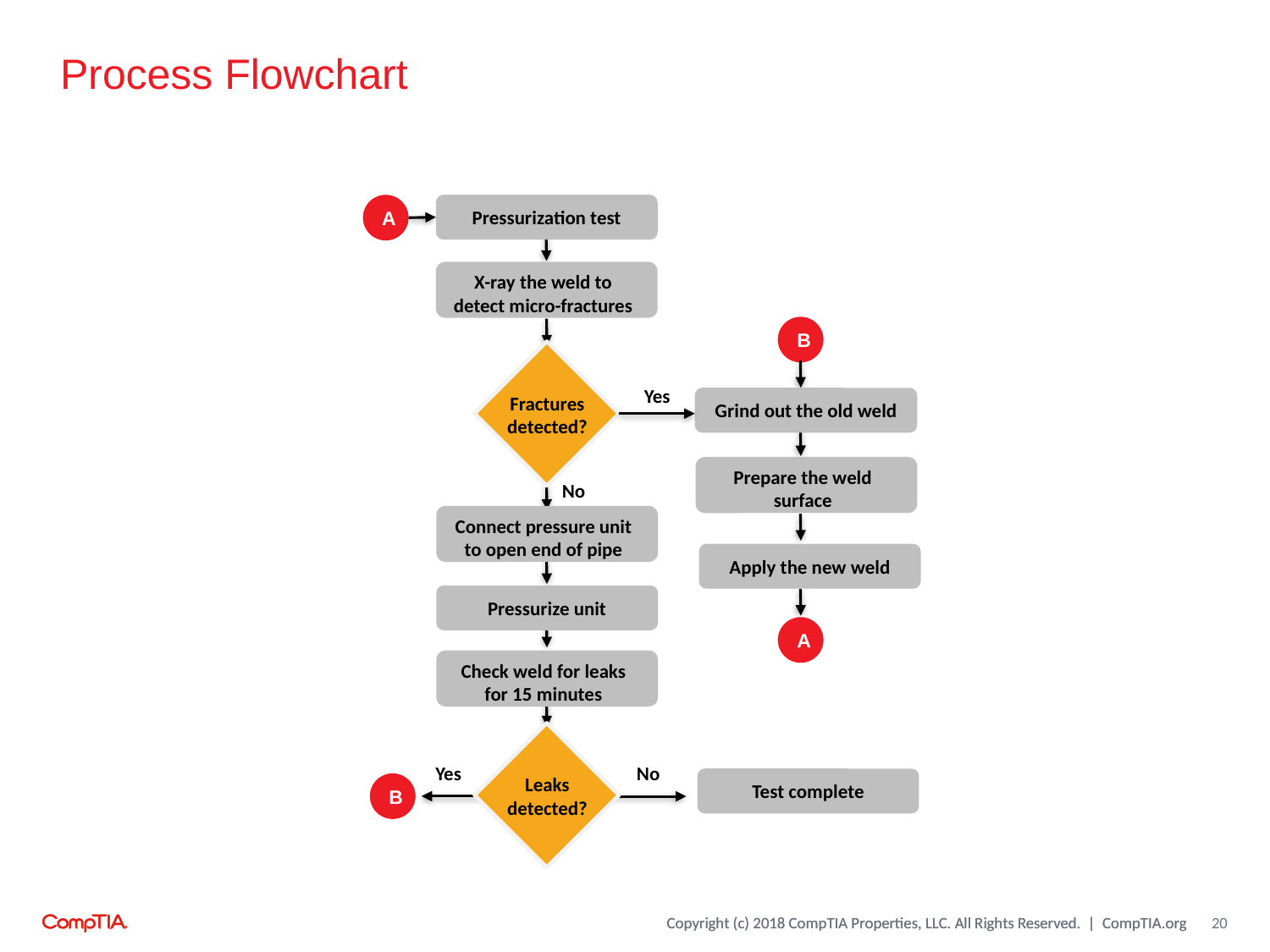

# Process Flowchart
A
Pressurization test

X-ray the weld to detect micro-fractures
B

Fractures detected?
Yes
Grind out the old weld

Prepare the weld surface
No

Connect pressure unit to open end of pipe
Apply the new weld
Pressurize unit
A

Check weld for leaks for 15 minutes

Leaks detected?
Yes
No
Test complete
B
20